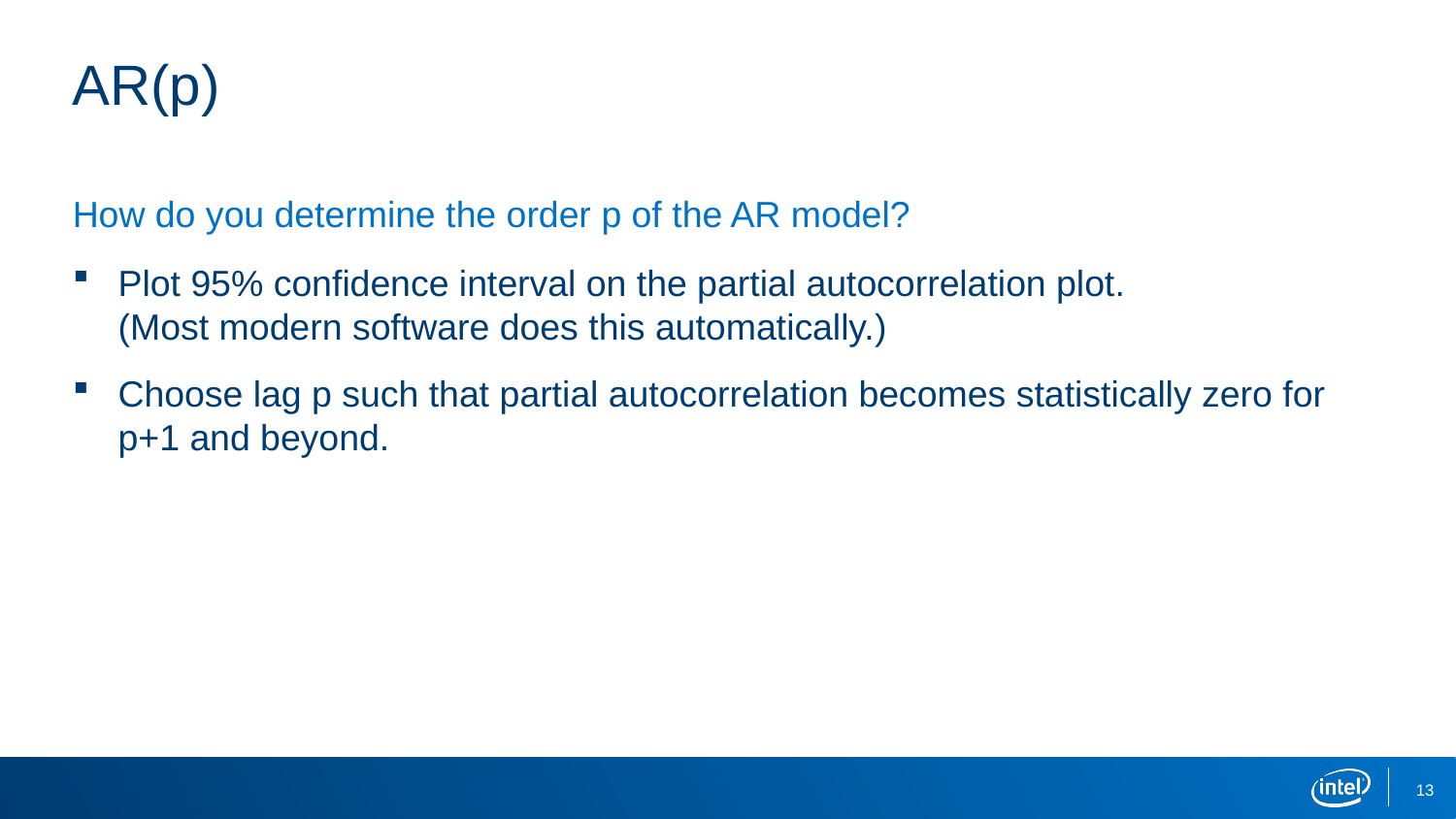

# AR(p)
How do you determine the order p of the AR model?
Plot 95% confidence interval on the partial autocorrelation plot.
(Most modern software does this automatically.)
Choose lag p such that partial autocorrelation becomes statistically zero for p+1 and beyond.
13